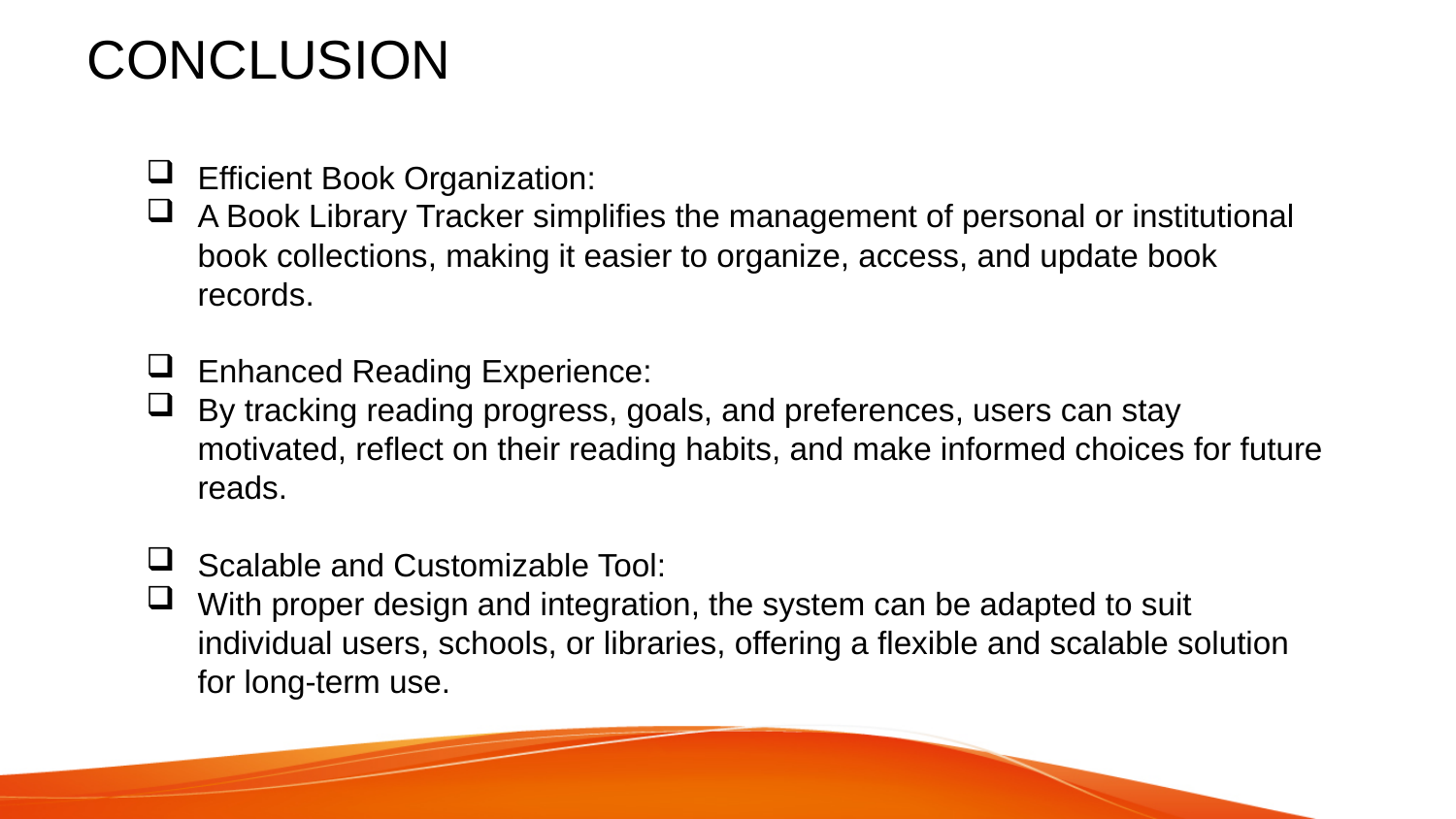

# CONCLUSION
Efficient Book Organization:
A Book Library Tracker simplifies the management of personal or institutional book collections, making it easier to organize, access, and update book records.

Enhanced Reading Experience:
By tracking reading progress, goals, and preferences, users can stay motivated, reflect on their reading habits, and make informed choices for future reads.

Scalable and Customizable Tool:
With proper design and integration, the system can be adapted to suit individual users, schools, or libraries, offering a flexible and scalable solution for long-term use.